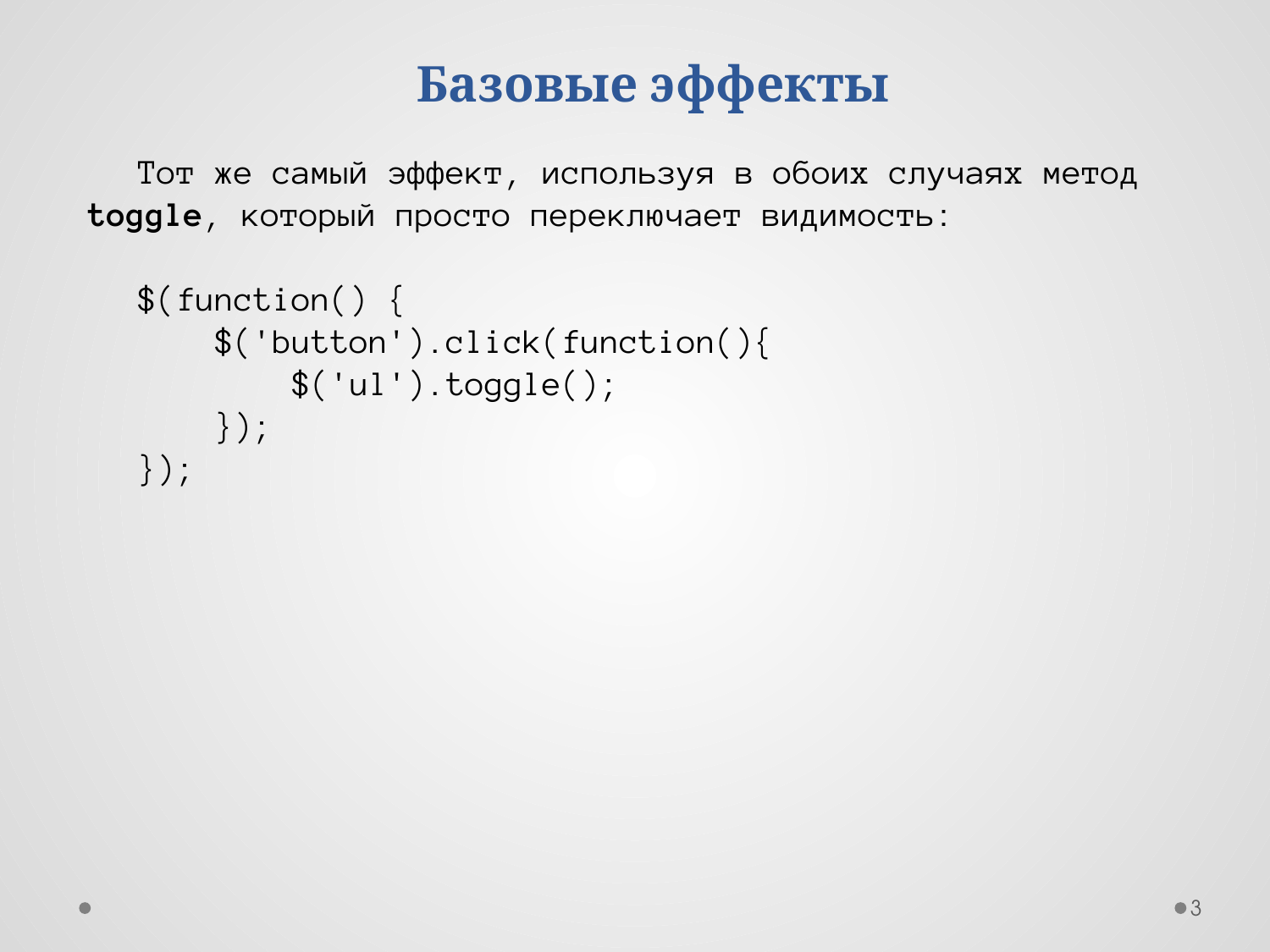

Базовые эффекты
Тот же самый эффект, используя в обоих случаях метод toggle, который просто переключает видимость:

$(function() {
    $('button').click(function(){
        $('ul').toggle();
    });
});
3